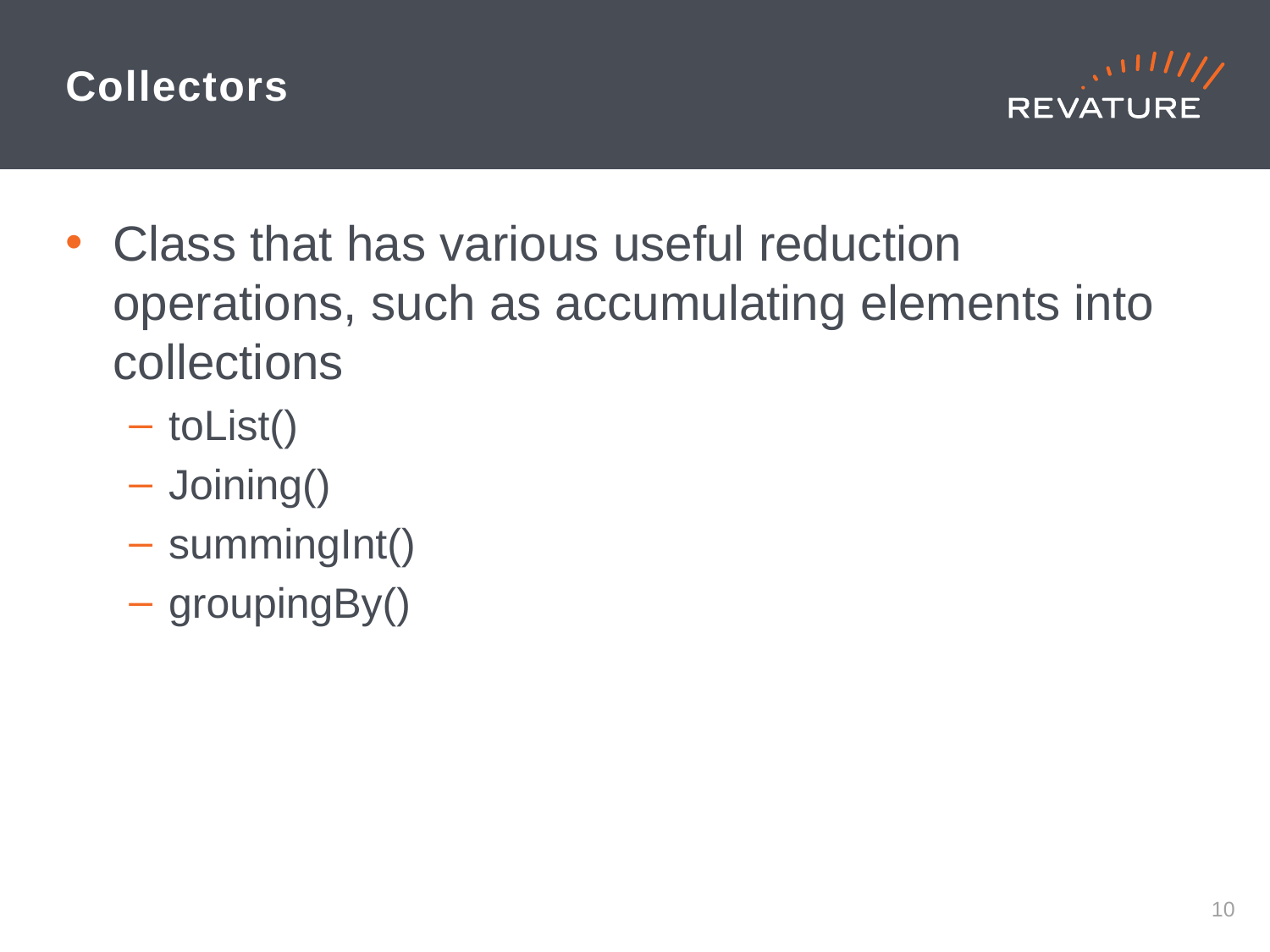

# Collectors
Class that has various useful reduction operations, such as accumulating elements into collections
toList()
Joining()
summingInt()
groupingBy()
10